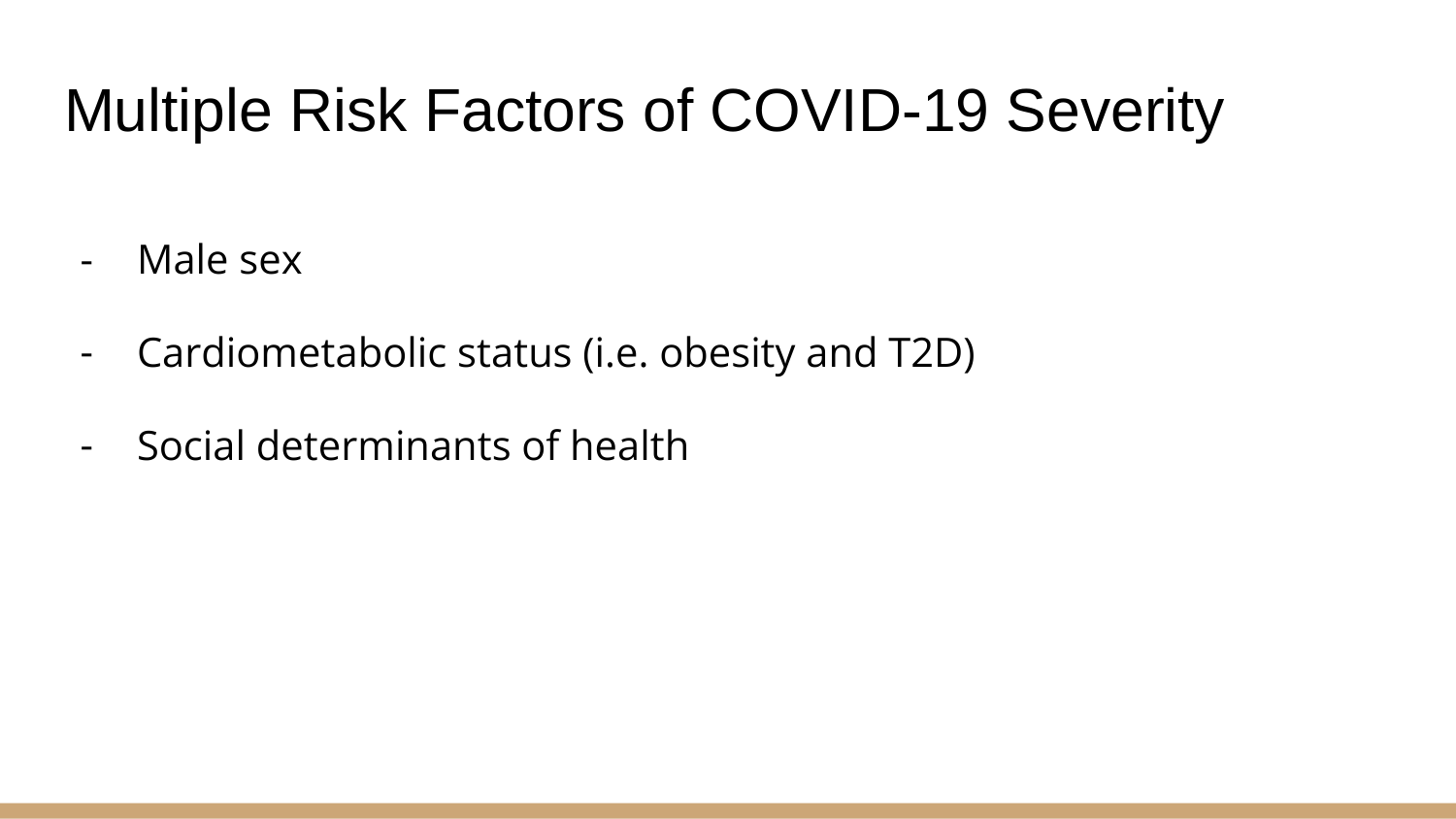

# Multiple Risk Factors of COVID-19 Severity
Male sex
Cardiometabolic status (i.e. obesity and T2D)
Social determinants of health